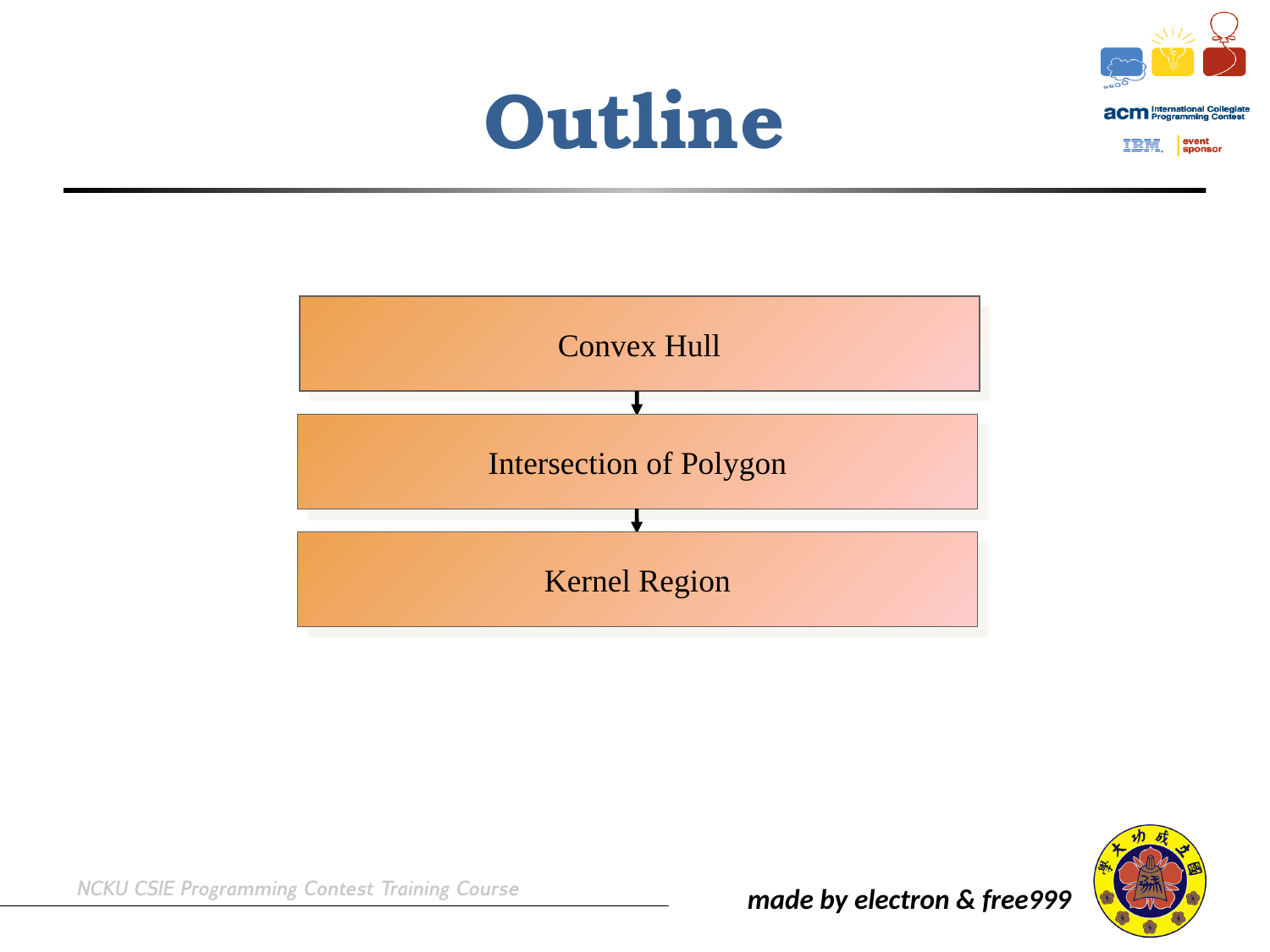

# Outline
Convex Hull

Intersection of Polygon

Kernel Region
NCKU CSIE Programming Contest Training Course